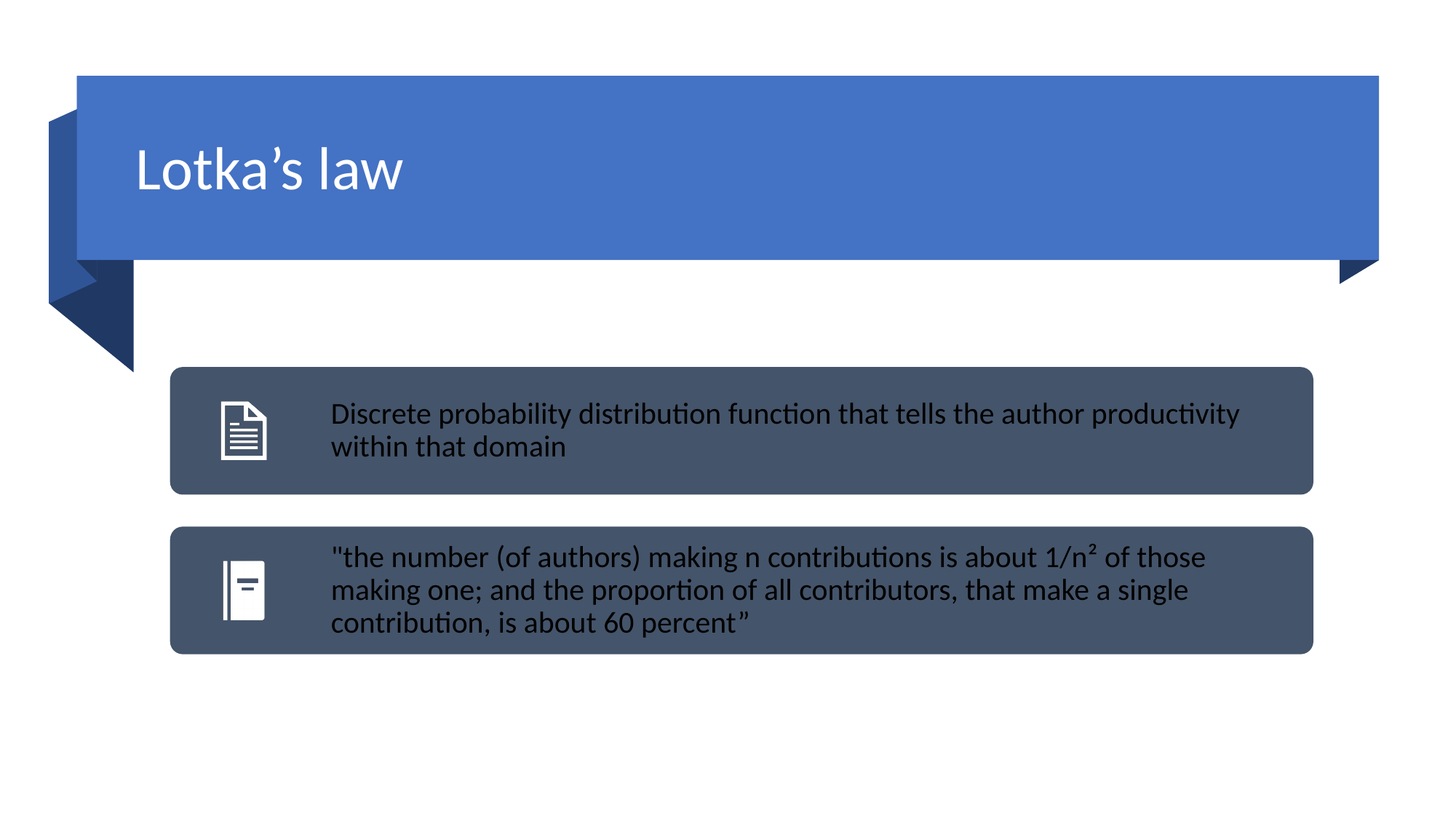

# Lotka’s law
Discrete probability distribution function that tells the author productivity within that domain
"the number (of authors) making n contributions is about 1/n² of those making one; and the proportion of all contributors, that make a single contribution, is about 60 percent”